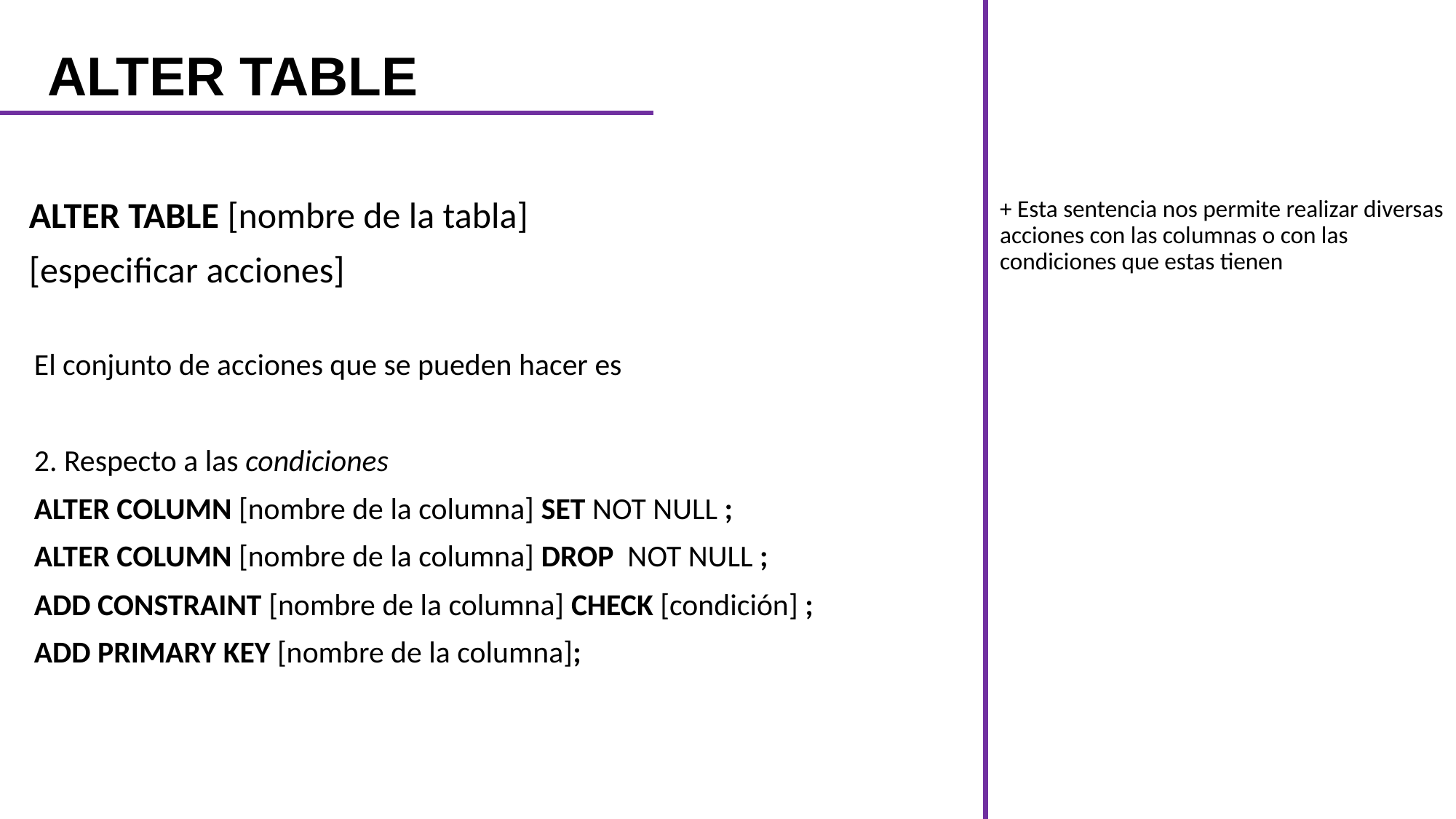

# ALTER TABLE
+ Esta sentencia nos permite realizar diversas acciones con las columnas o con las condiciones que estas tienen
ALTER TABLE [nombre de la tabla]
[especificar acciones]
El conjunto de acciones que se pueden hacer es

2. Respecto a las condiciones
ALTER COLUMN [nombre de la columna] SET NOT NULL ;
ALTER COLUMN [nombre de la columna] DROP  NOT NULL ;
ADD CONSTRAINT [nombre de la columna] CHECK [condición] ;
ADD PRIMARY KEY [nombre de la columna];